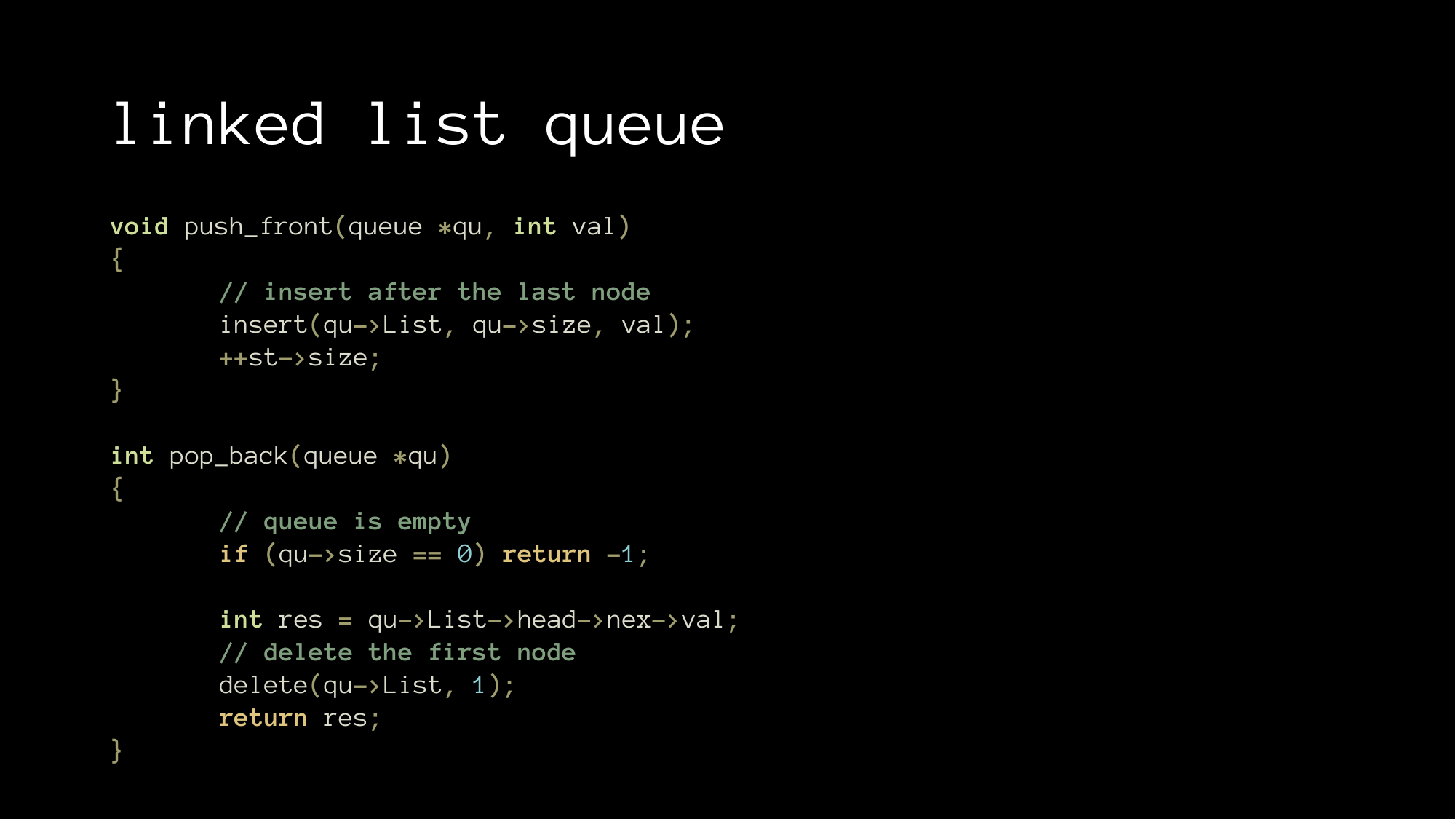

# linked list queue
void push_front(queue *qu, int val)
{
	// insert after the last node
	insert(qu->List, qu->size, val);
	++st->size;
}

int pop_back(queue *qu)
{
	// queue is empty
	if (qu->size == 0) return -1;

	int res = qu->List->head->nex->val;
	// delete the first node
	delete(qu->List, 1);
	return res;
}